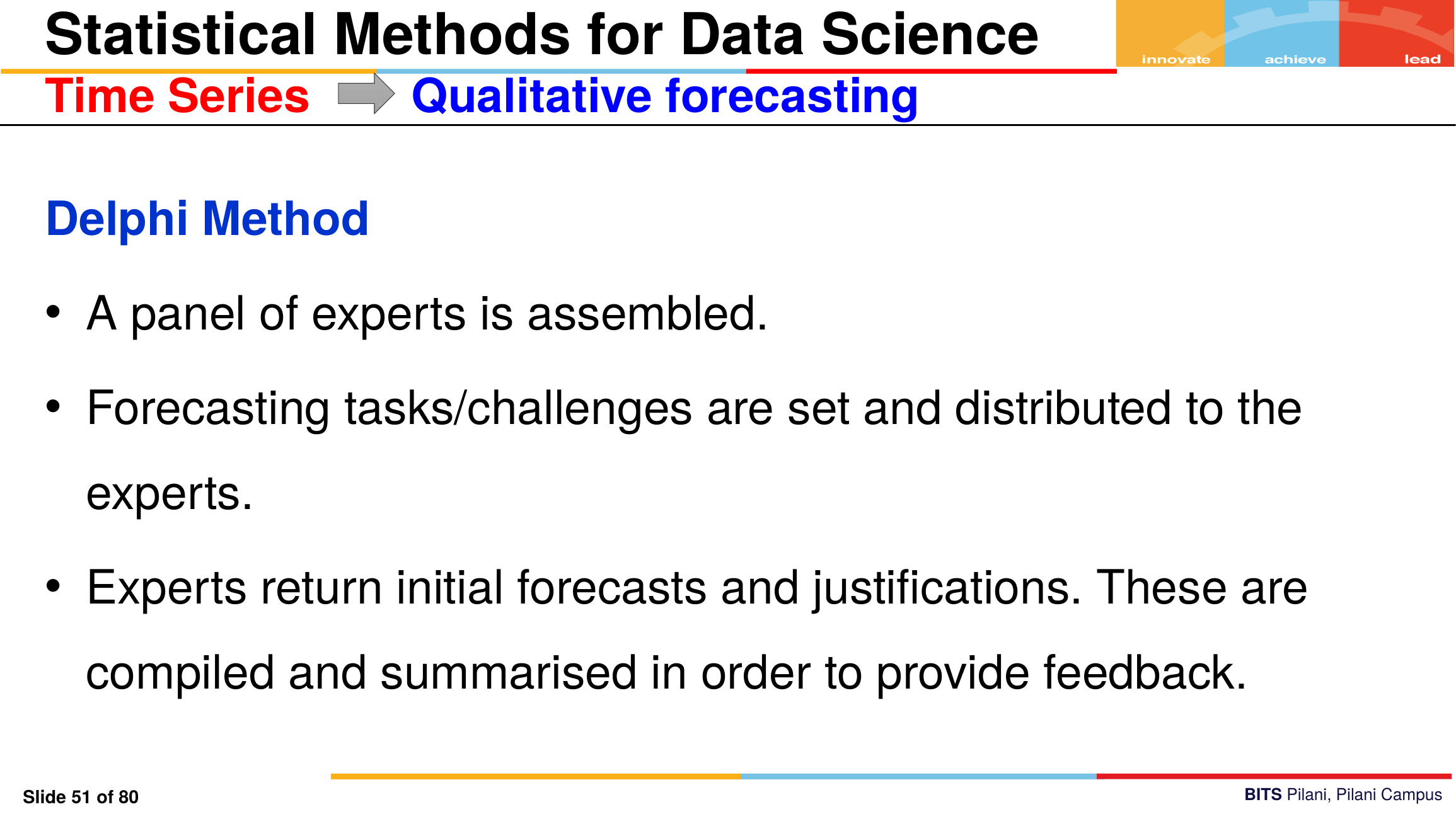

Statistical Methods for Data Science
Time Series
Qualitative forecasting

Delphi Method
A panel of experts is assembled.
Forecasting tasks/challenges are set and distributed to the experts.
Experts return initial forecasts and justifications. These are compiled and summarised in order to provide feedback.